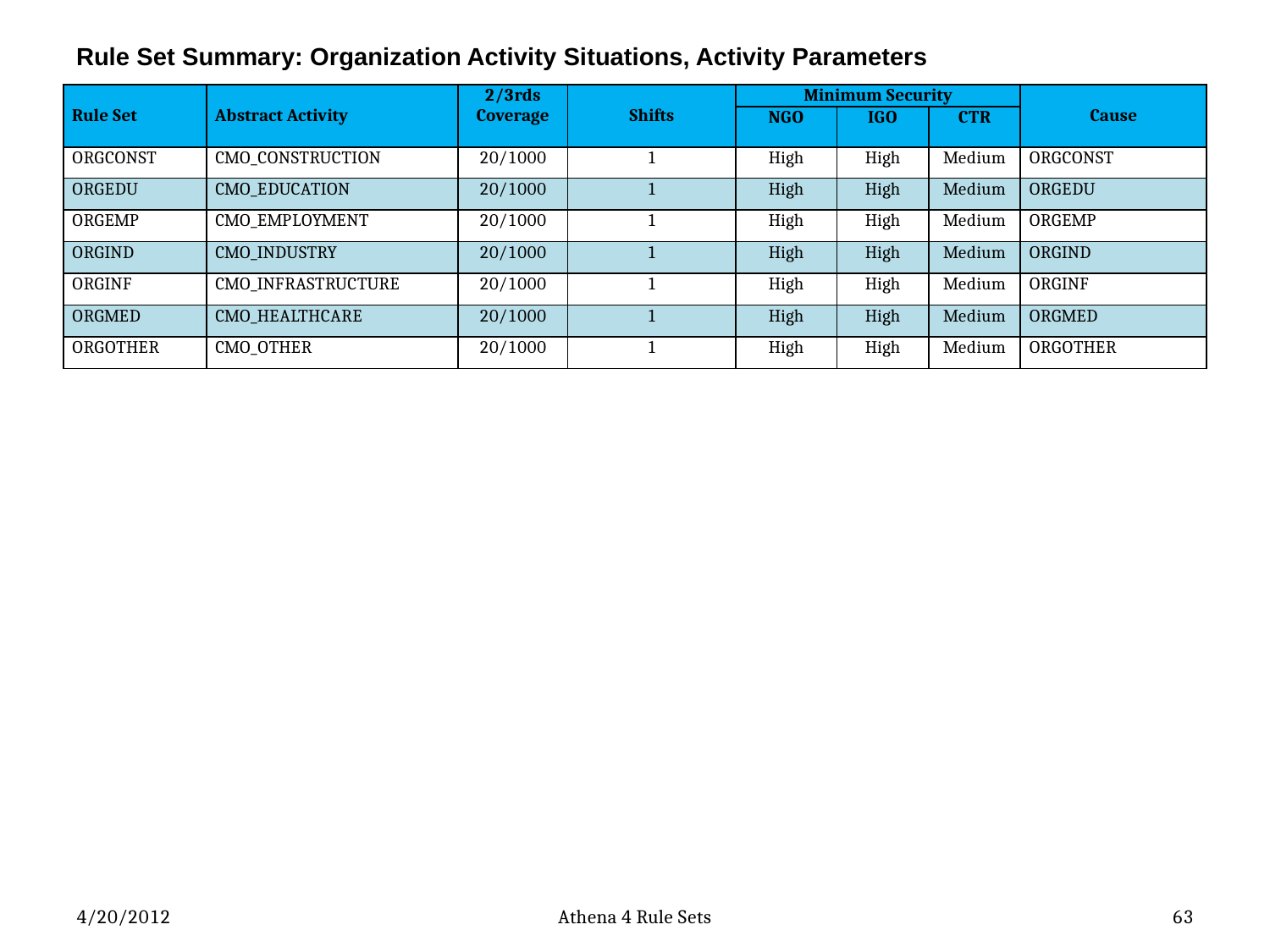

# Rule Set Summary: Organization Activity Situations, Activity Parameters
| Rule Set | Abstract Activity | 2/3rds Coverage | Shifts | Minimum Security |  |  | Cause |
| --- | --- | --- | --- | --- | --- | --- | --- |
|  |  |  |  | NGO | IGO | CTR |  |
| ORGCONST | CMO\_CONSTRUCTION | 20/1000 | 1 | High | High | Medium | ORGCONST |
| ORGEDU | CMO\_EDUCATION | 20/1000 | 1 | High | High | Medium | ORGEDU |
| ORGEMP | CMO\_EMPLOYMENT | 20/1000 | 1 | High | High | Medium | ORGEMP |
| ORGIND | CMO\_INDUSTRY | 20/1000 | 1 | High | High | Medium | ORGIND |
| ORGINF | CMO\_INFRASTRUCTURE | 20/1000 | 1 | High | High | Medium | ORGINF |
| ORGMED | CMO\_HEALTHCARE | 20/1000 | 1 | High | High | Medium | ORGMED |
| ORGOTHER | CMO\_OTHER | 20/1000 | 1 | High | High | Medium | ORGOTHER |
4/20/2012
Athena 4 Rule Sets
63